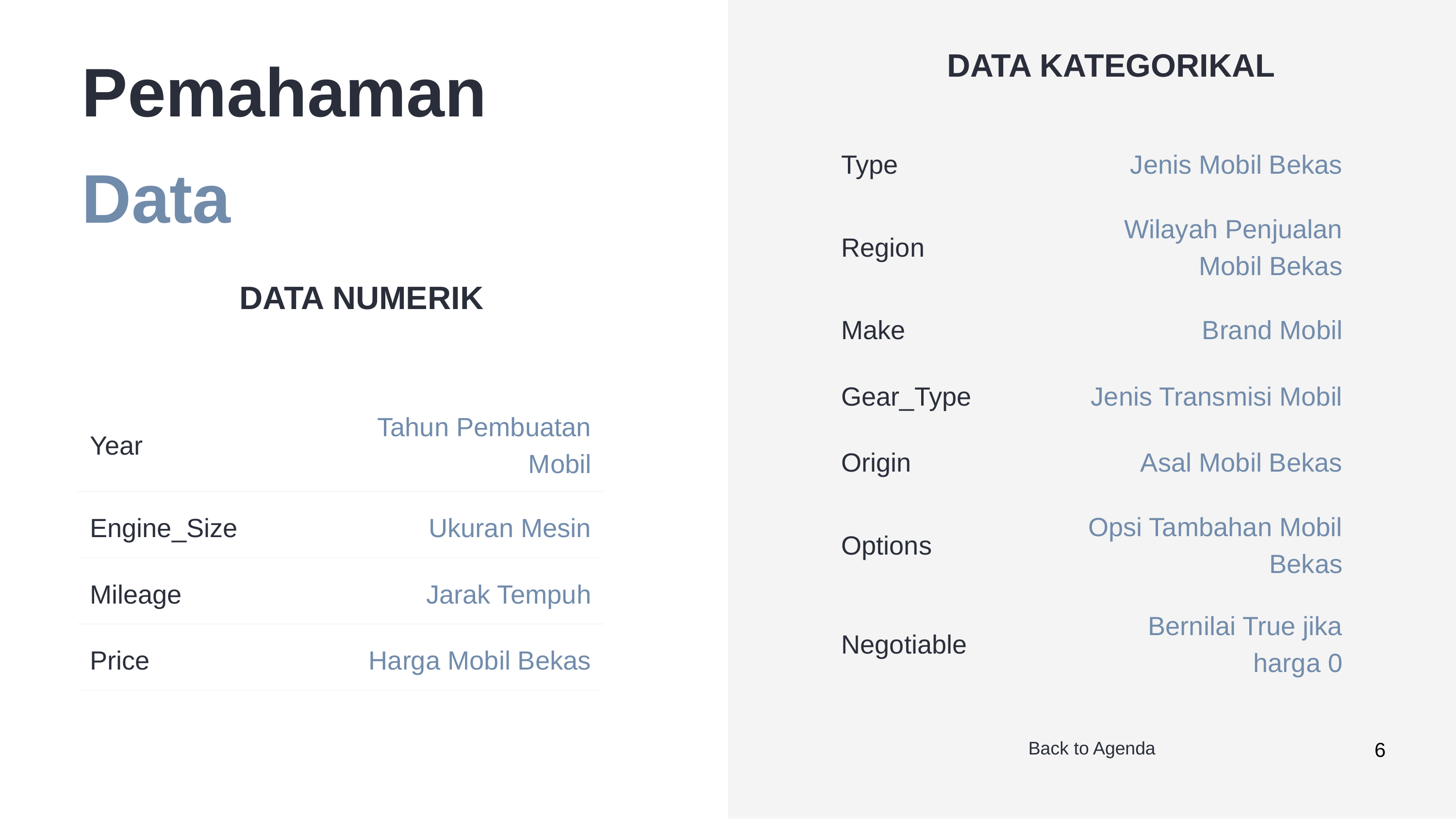

Pemahaman Data
DATA KATEGORIKAL
| Type | Jenis Mobil Bekas |
| --- | --- |
| Region | Wilayah Penjualan Mobil Bekas |
| Make | Brand Mobil |
| Gear\_Type | Jenis Transmisi Mobil |
| Origin | Asal Mobil Bekas |
| Options | Opsi Tambahan Mobil Bekas |
| Negotiable | Bernilai True jika harga 0 |
DATA NUMERIK
| Year | Tahun Pembuatan Mobil |
| --- | --- |
| Engine\_Size | Ukuran Mesin |
| Mileage | Jarak Tempuh |
| Price | Harga Mobil Bekas |
6
Back to Agenda